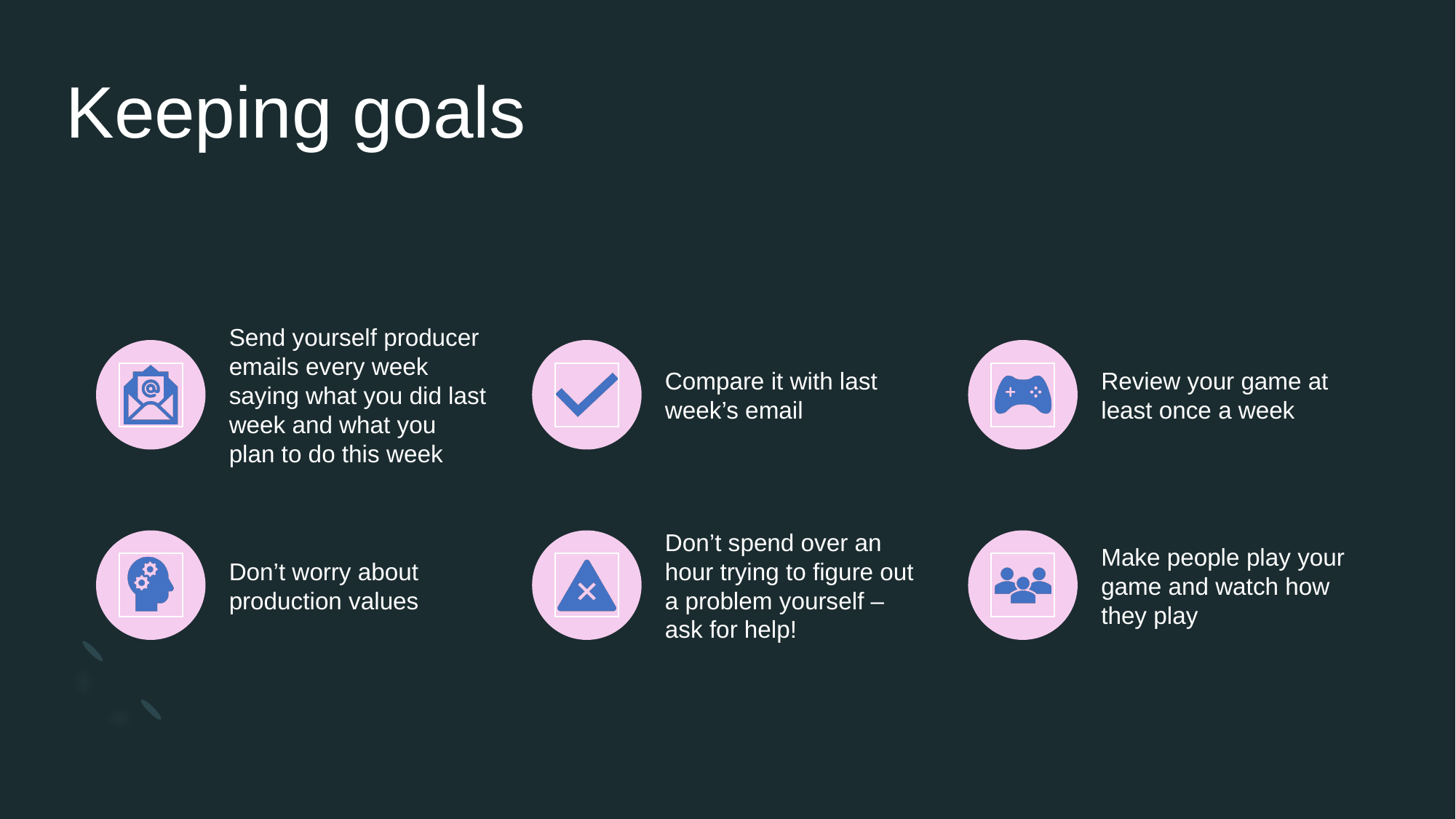

# Keeping goals
Send yourself producer emails every week saying what you did last week and what you plan to do this week
Compare it with last week’s email
Review your game at least once a week
Don’t worry about production values
Don’t spend over an hour trying to figure out a problem yourself – ask for help!
Make people play your game and watch how they play